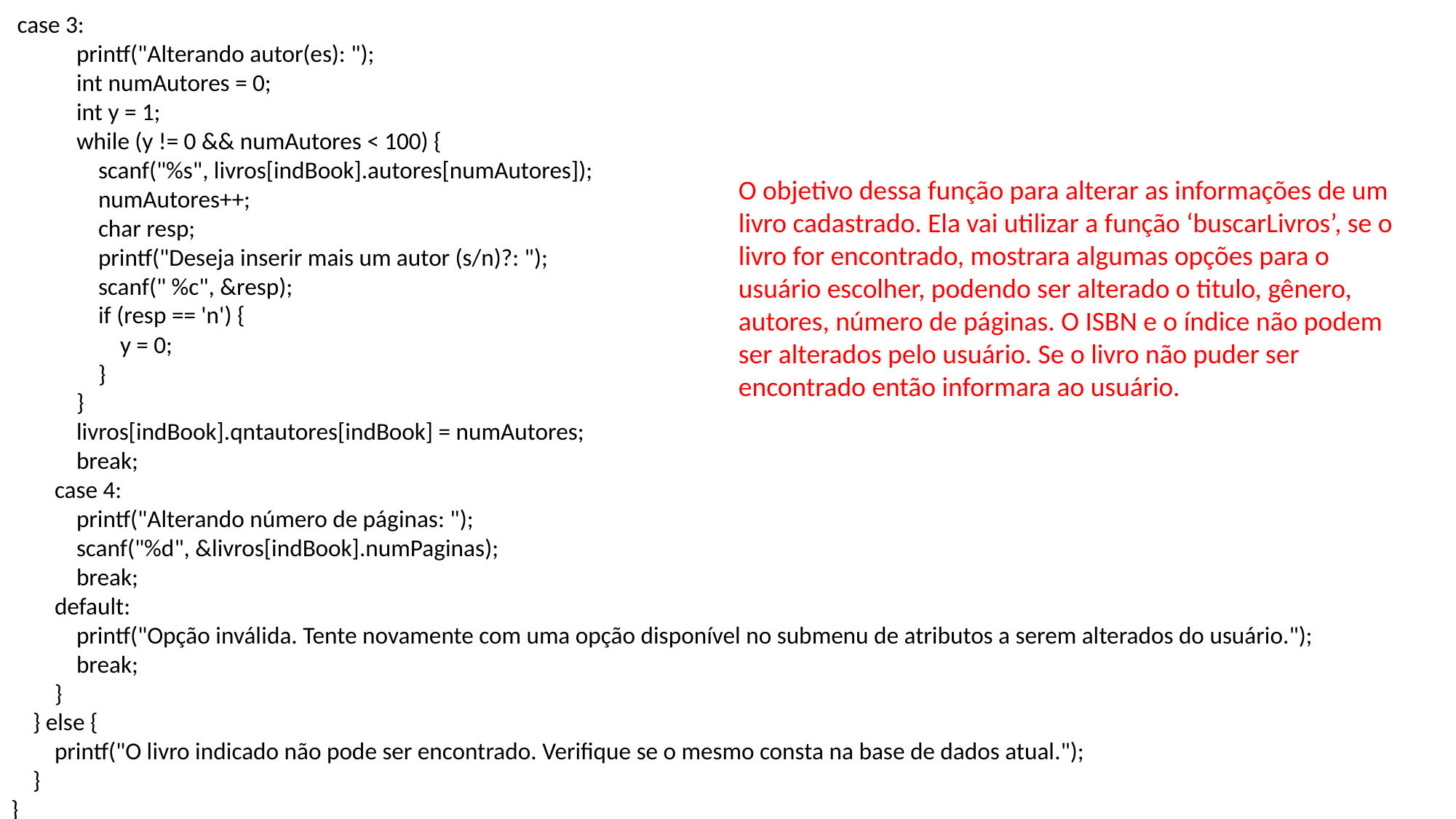

case 3:
            printf("Alterando autor(es): ");
            int numAutores = 0;
            int y = 1;
            while (y != 0 && numAutores < 100) {
                scanf("%s", livros[indBook].autores[numAutores]);
                numAutores++;
                char resp;
                printf("Deseja inserir mais um autor (s/n)?: ");
                scanf(" %c", &resp);
                if (resp == 'n') {
                    y = 0;
                }
            }
            livros[indBook].qntautores[indBook] = numAutores;
            break;
        case 4:
            printf("Alterando número de páginas: ");
            scanf("%d", &livros[indBook].numPaginas);
            break;
        default:
            printf("Opção inválida. Tente novamente com uma opção disponível no submenu de atributos a serem alterados do usuário.");
            break;
        }
    } else {
        printf("O livro indicado não pode ser encontrado. Verifique se o mesmo consta na base de dados atual.");
    }
}
O objetivo dessa função para alterar as informações de um livro cadastrado. Ela vai utilizar a função ‘buscarLivros’, se o livro for encontrado, mostrara algumas opções para o usuário escolher, podendo ser alterado o titulo, gênero, autores, número de páginas. O ISBN e o índice não podem ser alterados pelo usuário. Se o livro não puder ser encontrado então informara ao usuário.